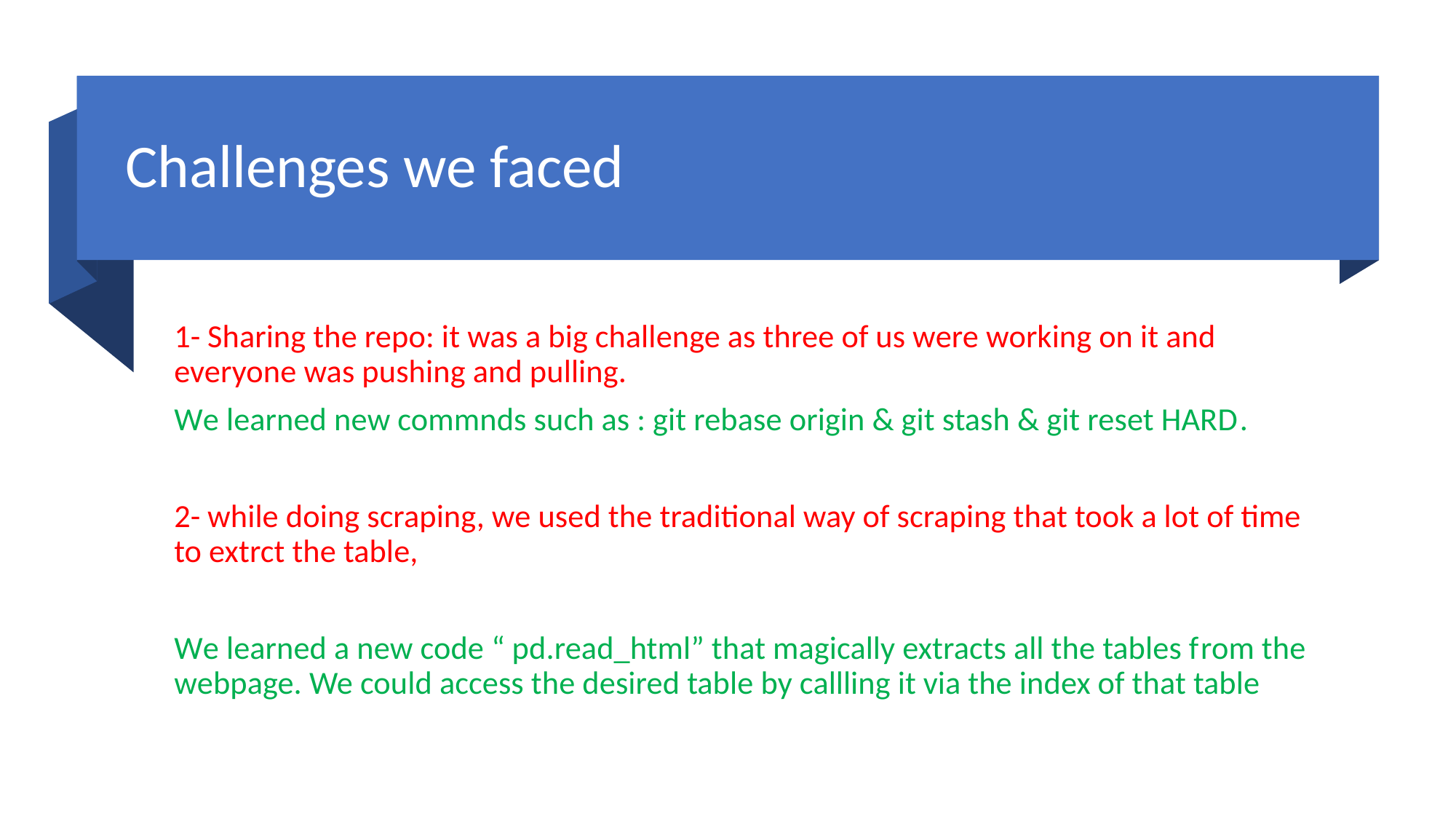

# Challenges we faced

1- Sharing the repo: it was a big challenge as three of us were working on it and everyone was pushing and pulling.
We learned new commnds such as : git rebase origin & git stash & git reset HARD.

2- while doing scraping, we used the traditional way of scraping that took a lot of time to extrct the table,

We learned a new code “ pd.read_html” that magically extracts all the tables from the webpage. We could access the desired table by callling it via the index of that table